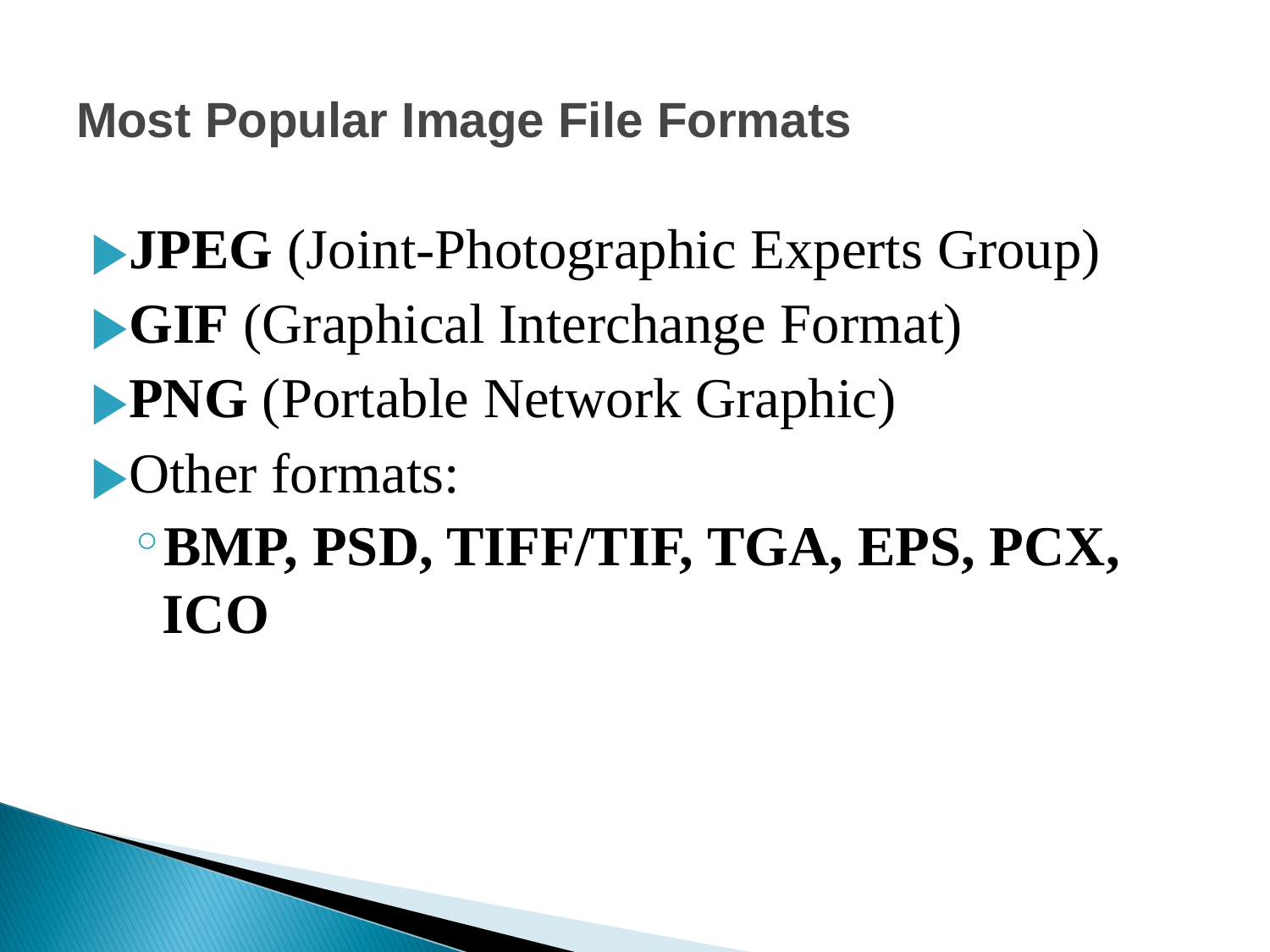

Most Popular Image File Formats
JPEG (Joint-Photographic Experts Group)
GIF (Graphical Interchange Format)
PNG (Portable Network Graphic)
Other formats:
BMP, PSD, TIFF/TIF, TGA, EPS, PCX, ICO